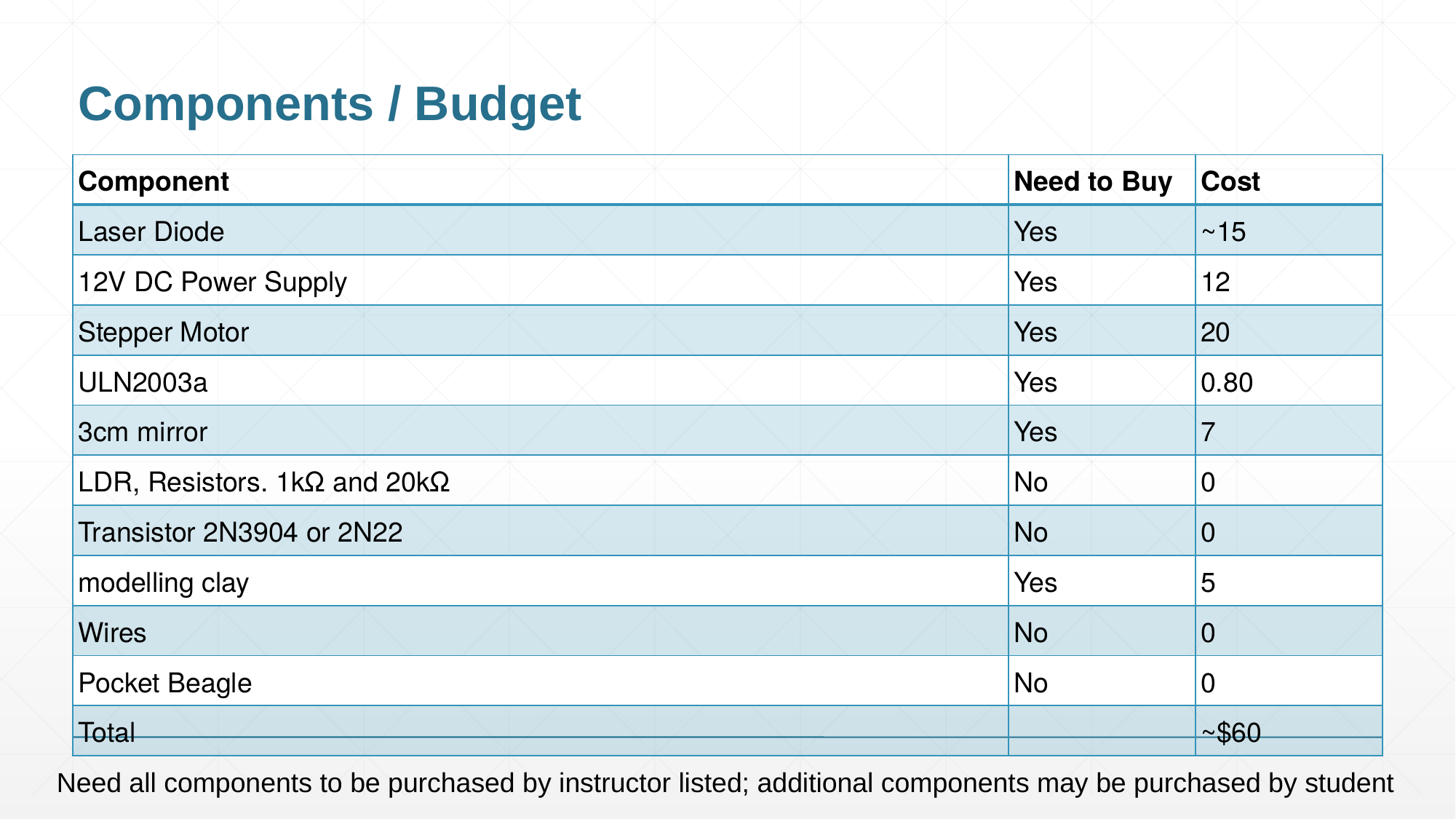

# Components / Budget
| Component | Need to Buy | Cost |
| --- | --- | --- |
| Laser Diode | Yes | ~15 |
| 12V DC Power Supply | Yes | 12 |
| Stepper Motor | Yes | 20 |
| ULN2003a | Yes | 0.80 |
| 3cm mirror | Yes | 7 |
| LDR, Resistors. 1kΩ and 20kΩ | No | 0 |
| Transistor 2N3904 or 2N22 | No | 0 |
| modelling clay | Yes | 5 |
| Wires | No | 0 |
| Pocket Beagle | No | 0 |
| Total |  | ~$60 |
Need all components to be purchased by instructor listed; additional components may be purchased by student